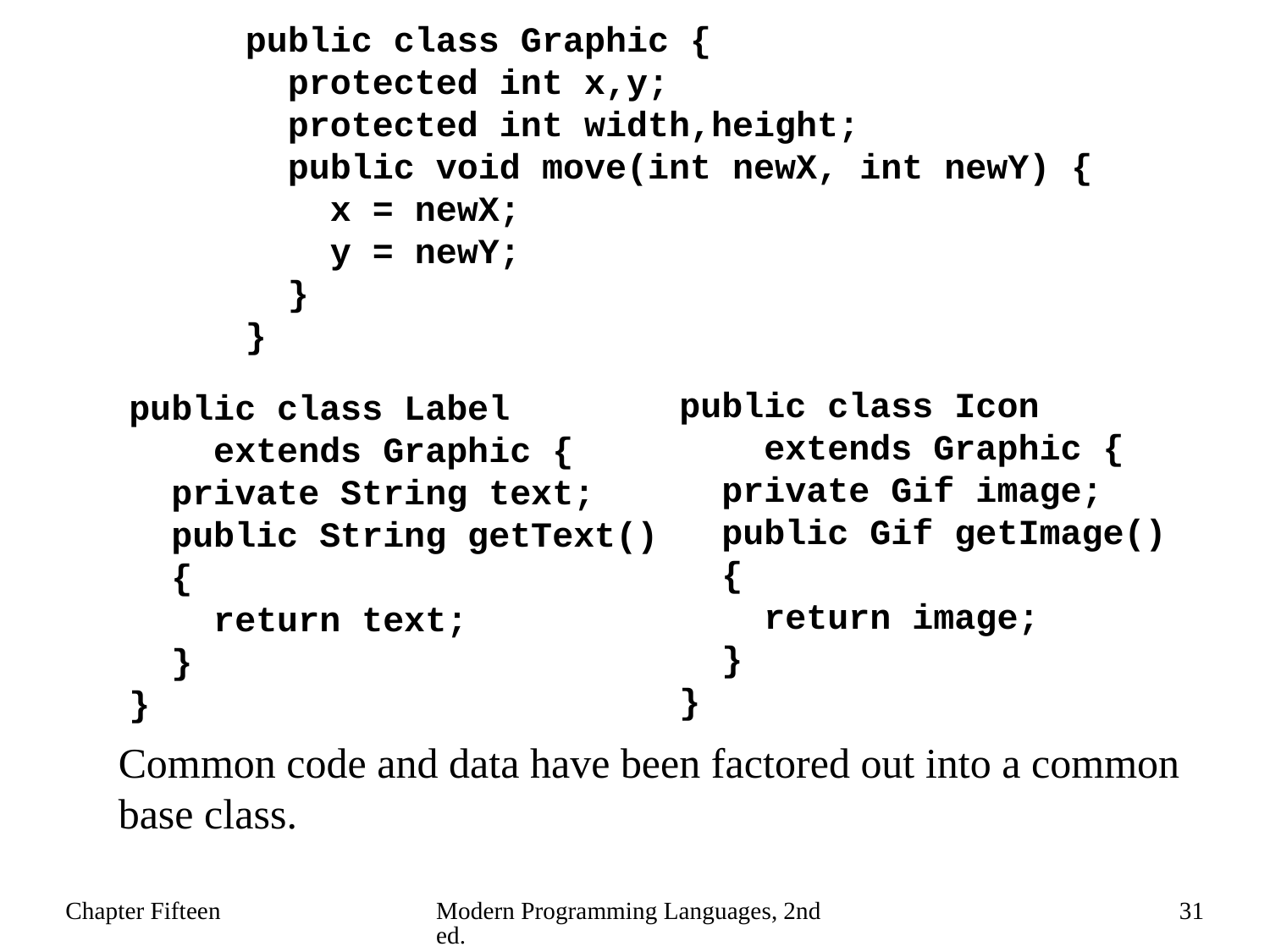

public class Graphic {
  protected int x,y;
  protected int width,height;
  public void move(int newX, int newY) {
    x = newX;
    y = newY;
  }
}
public class Icon
    extends Graphic {
  private Gif image;
  public Gif getImage()
  {
    return image;
  }
}
public class Label
    extends Graphic {
  private String text;
  public String getText()
  {
    return text;
  }
}
Common code and data have been factored out into a common base class.
Chapter Fifteen
Modern Programming Languages, 2nd ed.
31